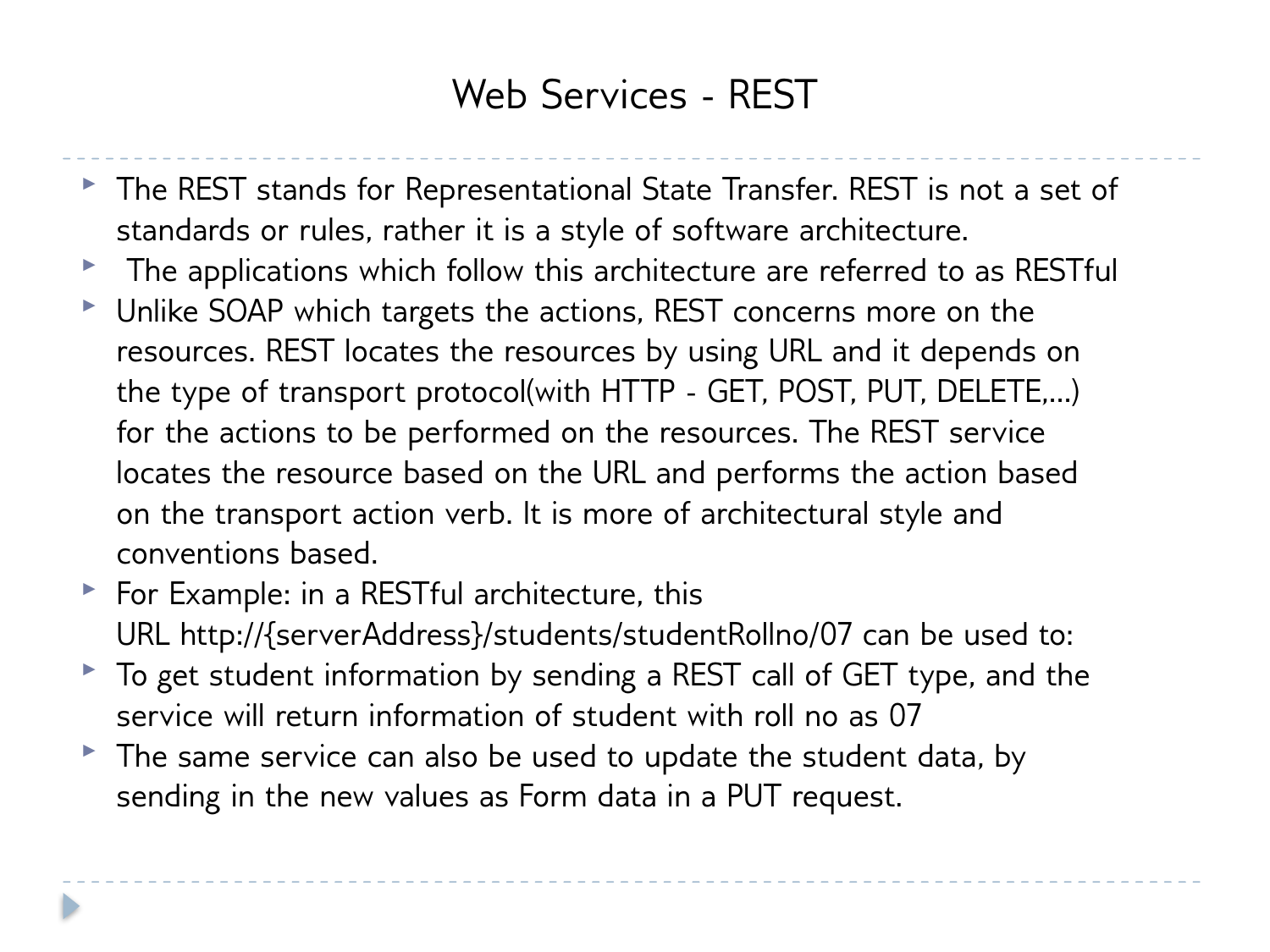

# Web Services - REST
The REST stands for Representational State Transfer. REST is not a set of standards or rules, rather it is a style of software architecture.
 The applications which follow this architecture are referred to as RESTful
Unlike SOAP which targets the actions, REST concerns more on the resources. REST locates the resources by using URL and it depends on the type of transport protocol(with HTTP - GET, POST, PUT, DELETE,...) for the actions to be performed on the resources. The REST service locates the resource based on the URL and performs the action based on the transport action verb. It is more of architectural style and conventions based.
For Example: in a RESTful architecture, this URL http://{serverAddress}/students/studentRollno/07 can be used to:
To get student information by sending a REST call of GET type, and the service will return information of student with roll no as 07
The same service can also be used to update the student data, by sending in the new values as Form data in a PUT request.